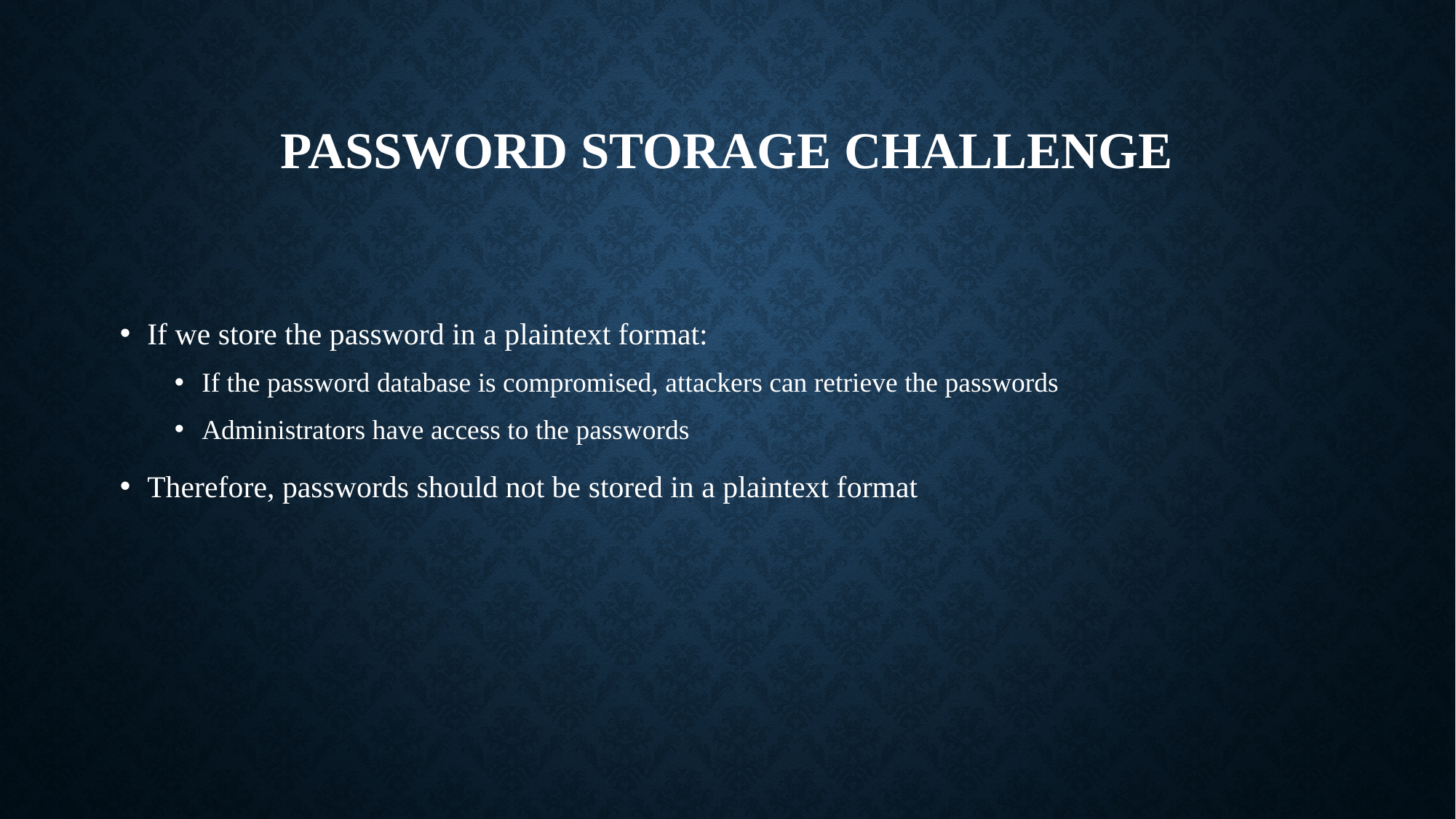

# Password storage challenge

If we store the password in a plaintext format:
If the password database is compromised, attackers can retrieve the passwords
Administrators have access to the passwords
Therefore, passwords should not be stored in a plaintext format